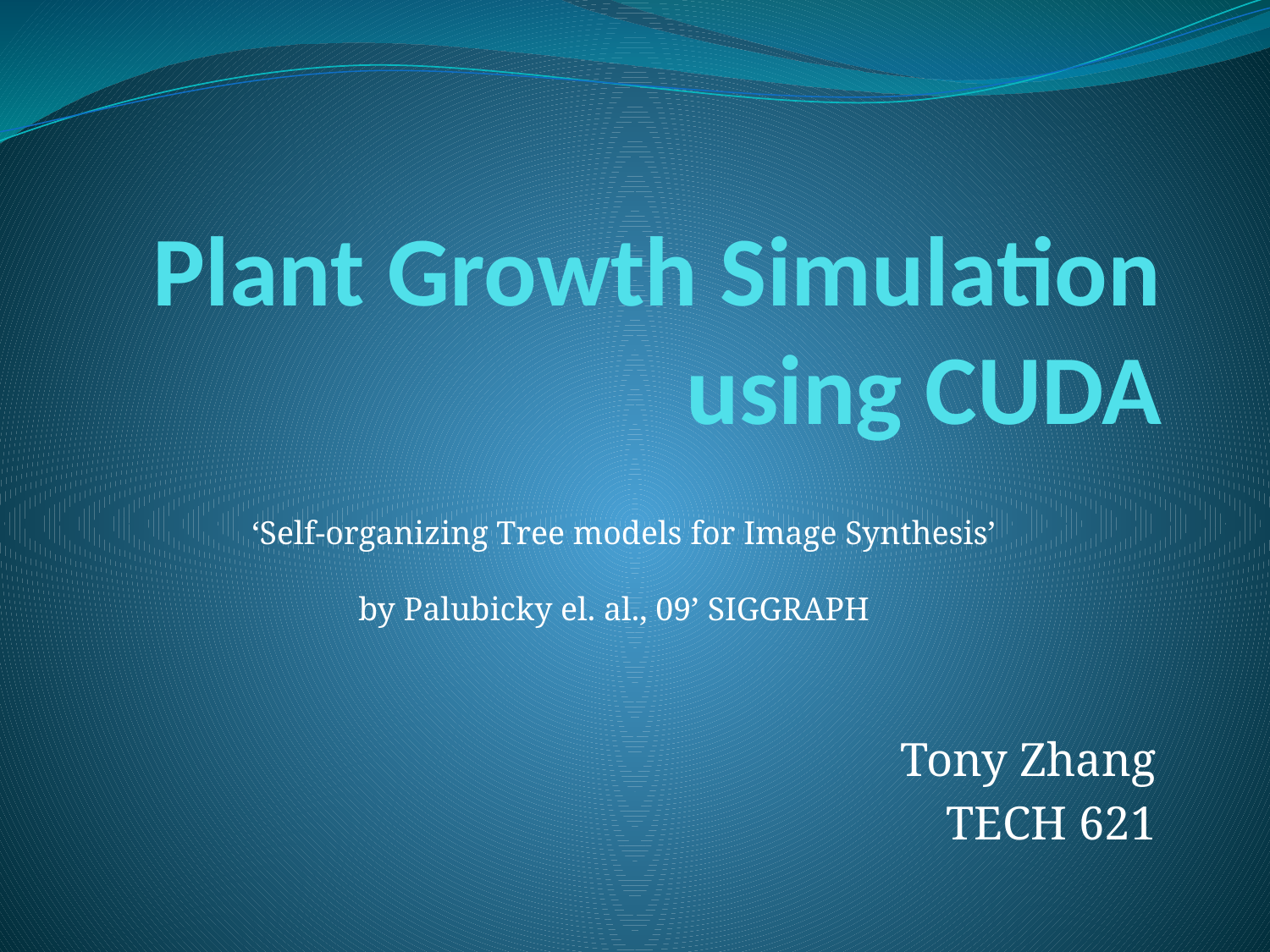

# Plant Growth Simulation using CUDA
‘Self-organizing Tree models for Image Synthesis’
             by Palubicky el. al., 09’ SIGGRAPH
Tony Zhang
TECH 621